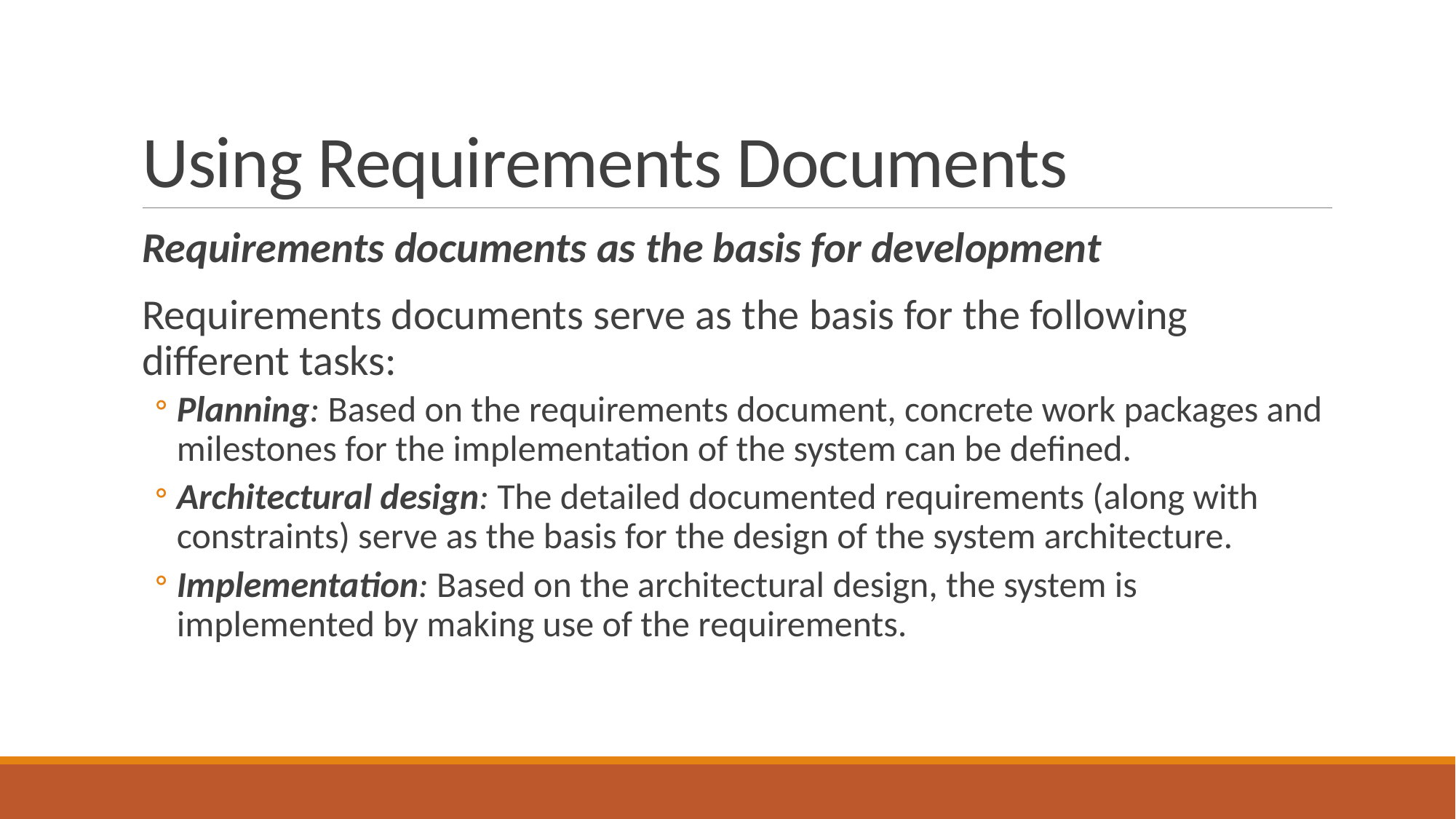

# Using Requirements Documents
Requirements documents as the basis for development
Requirements documents serve as the basis for the following different tasks:
Planning: Based on the requirements document, concrete work packages and milestones for the implementation of the system can be defined.
Architectural design: The detailed documented requirements (along with constraints) serve as the basis for the design of the system architecture.
Implementation: Based on the architectural design, the system is implemented by making use of the requirements.